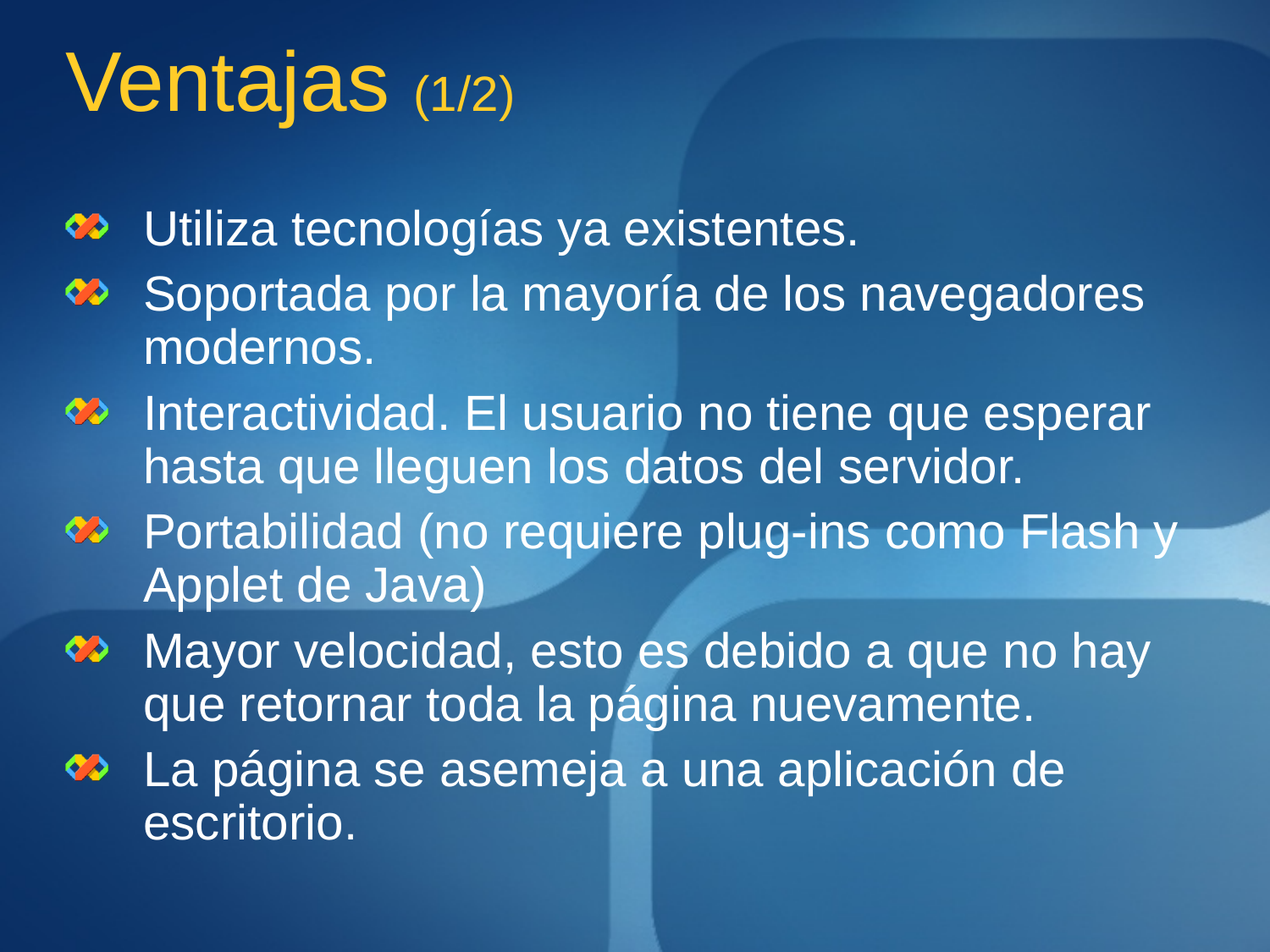

# Ventajas (1/2)
Utiliza tecnologías ya existentes.
Soportada por la mayoría de los navegadores modernos.
Interactividad. El usuario no tiene que esperar hasta que lleguen los datos del servidor.
Portabilidad (no requiere plug-ins como Flash y Applet de Java)
Mayor velocidad, esto es debido a que no hay que retornar toda la página nuevamente.
La página se asemeja a una aplicación de escritorio.